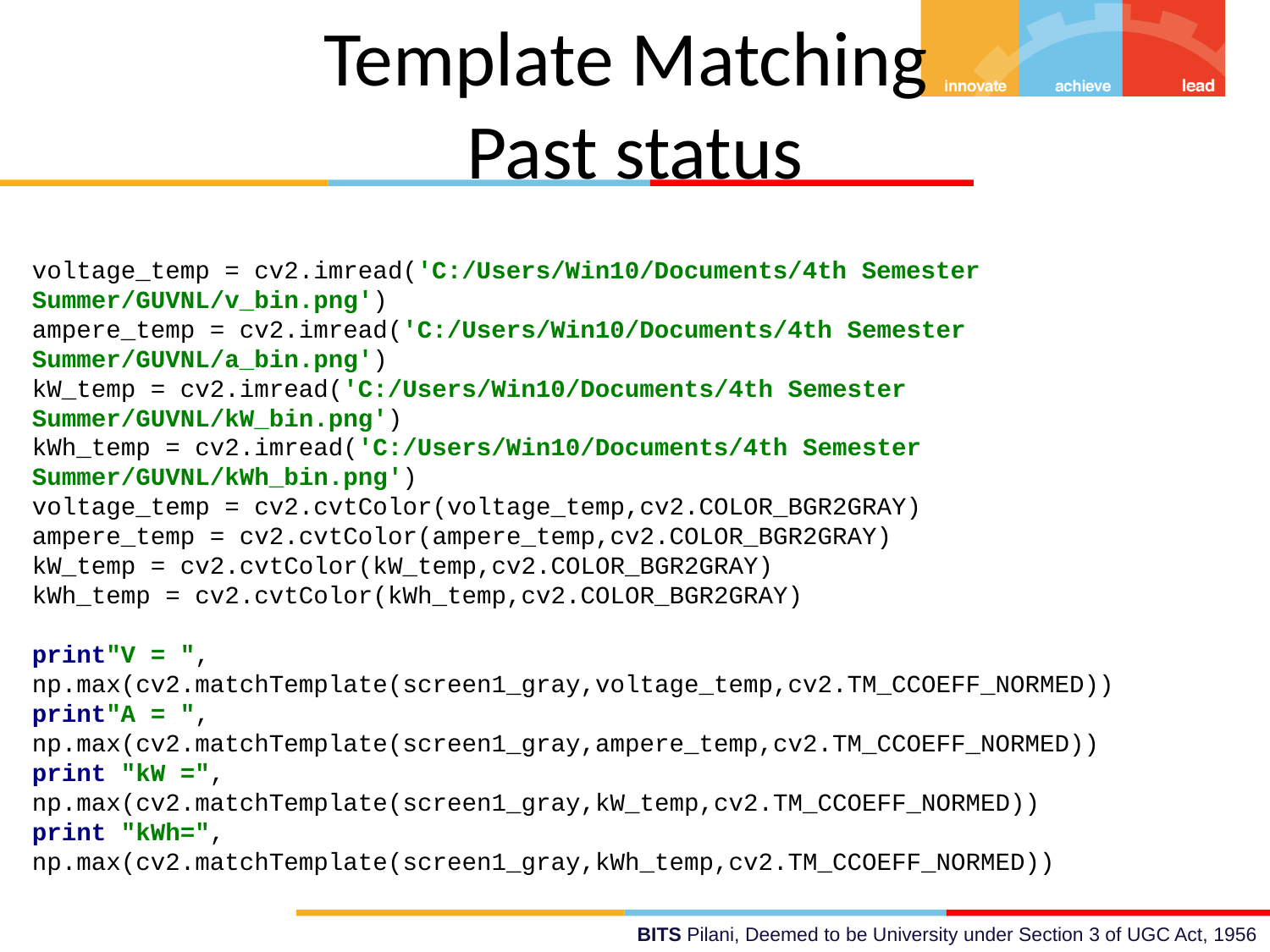

# Template Matching
Past status
voltage_temp = cv2.imread('C:/Users/Win10/Documents/4th Semester Summer/GUVNL/v_bin.png')
ampere_temp = cv2.imread('C:/Users/Win10/Documents/4th Semester Summer/GUVNL/a_bin.png')
kW_temp = cv2.imread('C:/Users/Win10/Documents/4th Semester Summer/GUVNL/kW_bin.png')
kWh_temp = cv2.imread('C:/Users/Win10/Documents/4th Semester Summer/GUVNL/kWh_bin.png')
voltage_temp = cv2.cvtColor(voltage_temp,cv2.COLOR_BGR2GRAY)
ampere_temp = cv2.cvtColor(ampere_temp,cv2.COLOR_BGR2GRAY)
kW_temp = cv2.cvtColor(kW_temp,cv2.COLOR_BGR2GRAY)
kWh_temp = cv2.cvtColor(kWh_temp,cv2.COLOR_BGR2GRAY)

print"V = ", np.max(cv2.matchTemplate(screen1_gray,voltage_temp,cv2.TM_CCOEFF_NORMED))
print"A = ", np.max(cv2.matchTemplate(screen1_gray,ampere_temp,cv2.TM_CCOEFF_NORMED))
print "kW =", np.max(cv2.matchTemplate(screen1_gray,kW_temp,cv2.TM_CCOEFF_NORMED))
print "kWh=", np.max(cv2.matchTemplate(screen1_gray,kWh_temp,cv2.TM_CCOEFF_NORMED))